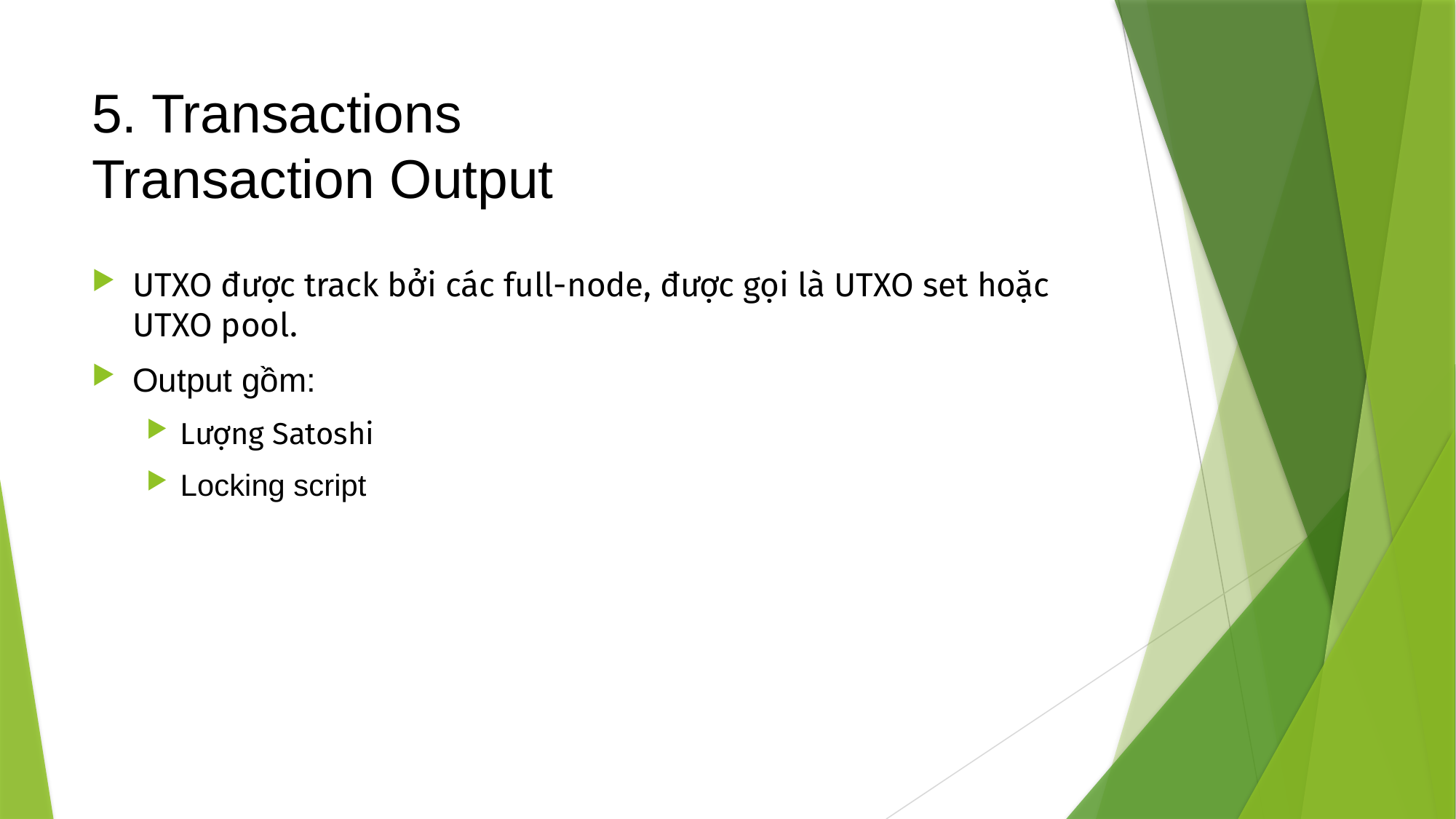

# 5. Transactions Transaction Output
UTXO được track bởi các full-node, được gọi là UTXO set hoặc UTXO pool.
Output gồm:
Lượng Satoshi
Locking script